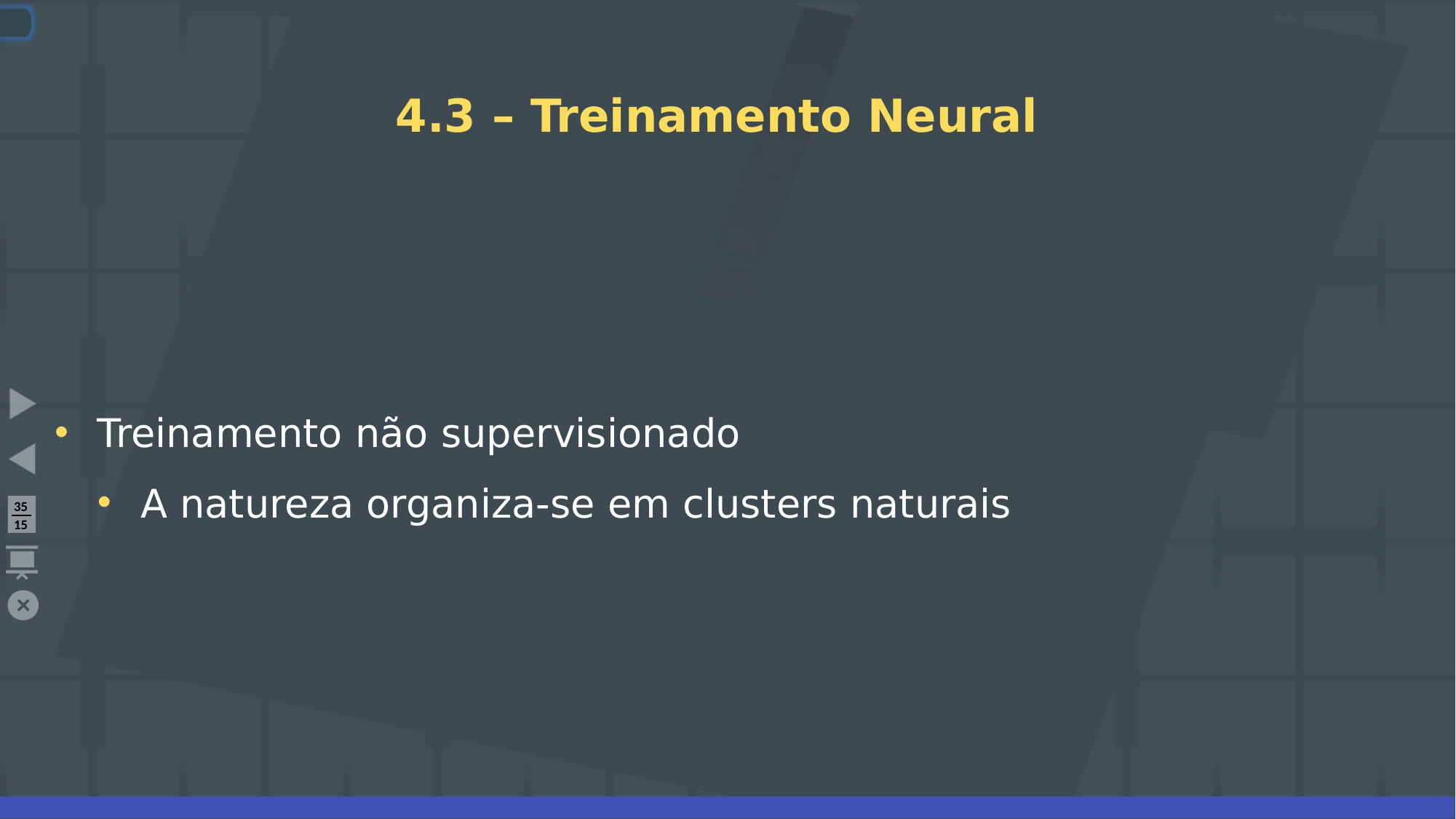

# 4.3 – Treinamento Neural

Treinamento não supervisionado
A natureza organiza-se em clusters naturais